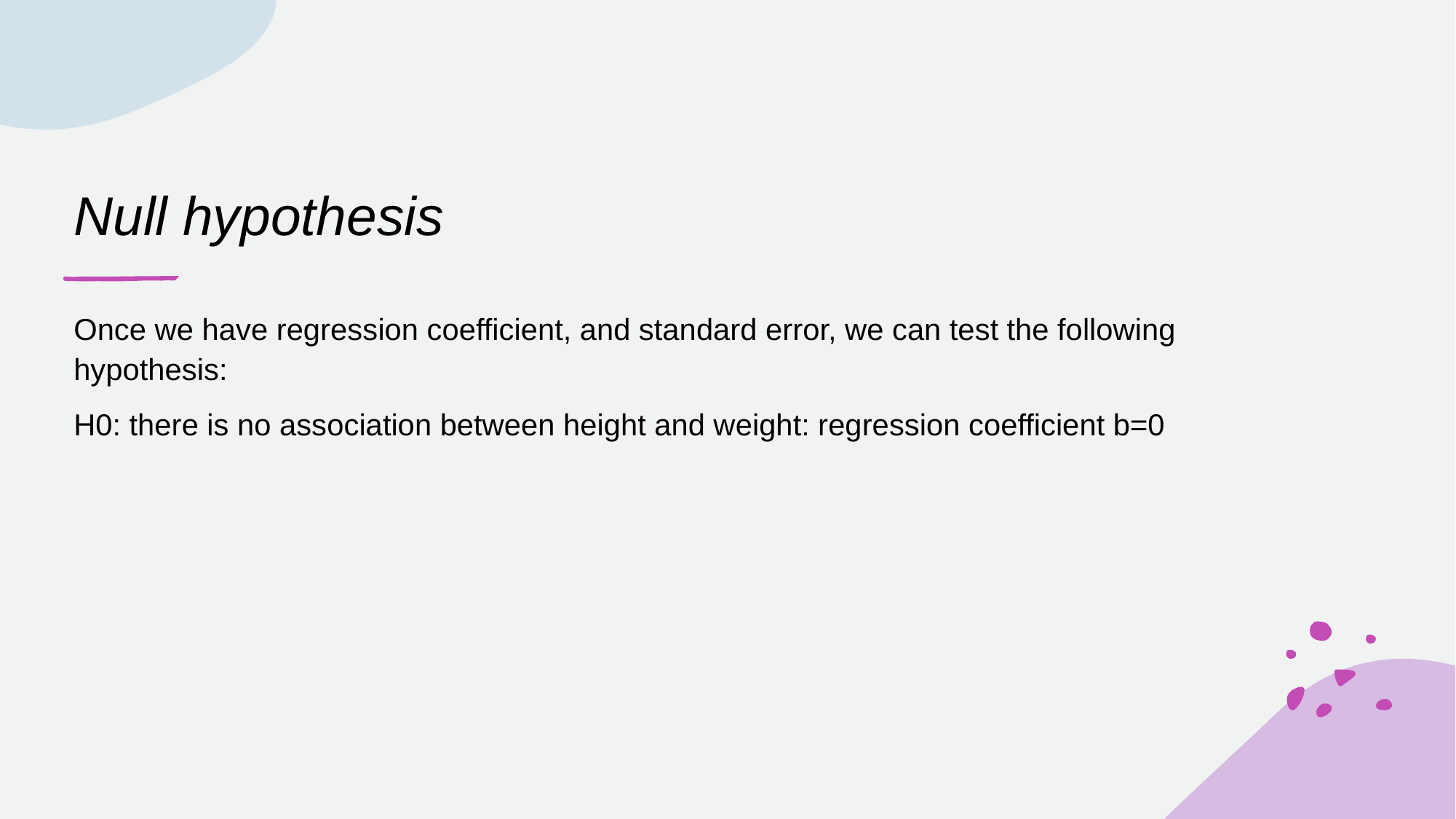

# Null hypothesis
Once we have regression coefficient, and standard error, we can test the following hypothesis:
H0: there is no association between height and weight: regression coefficient b=0